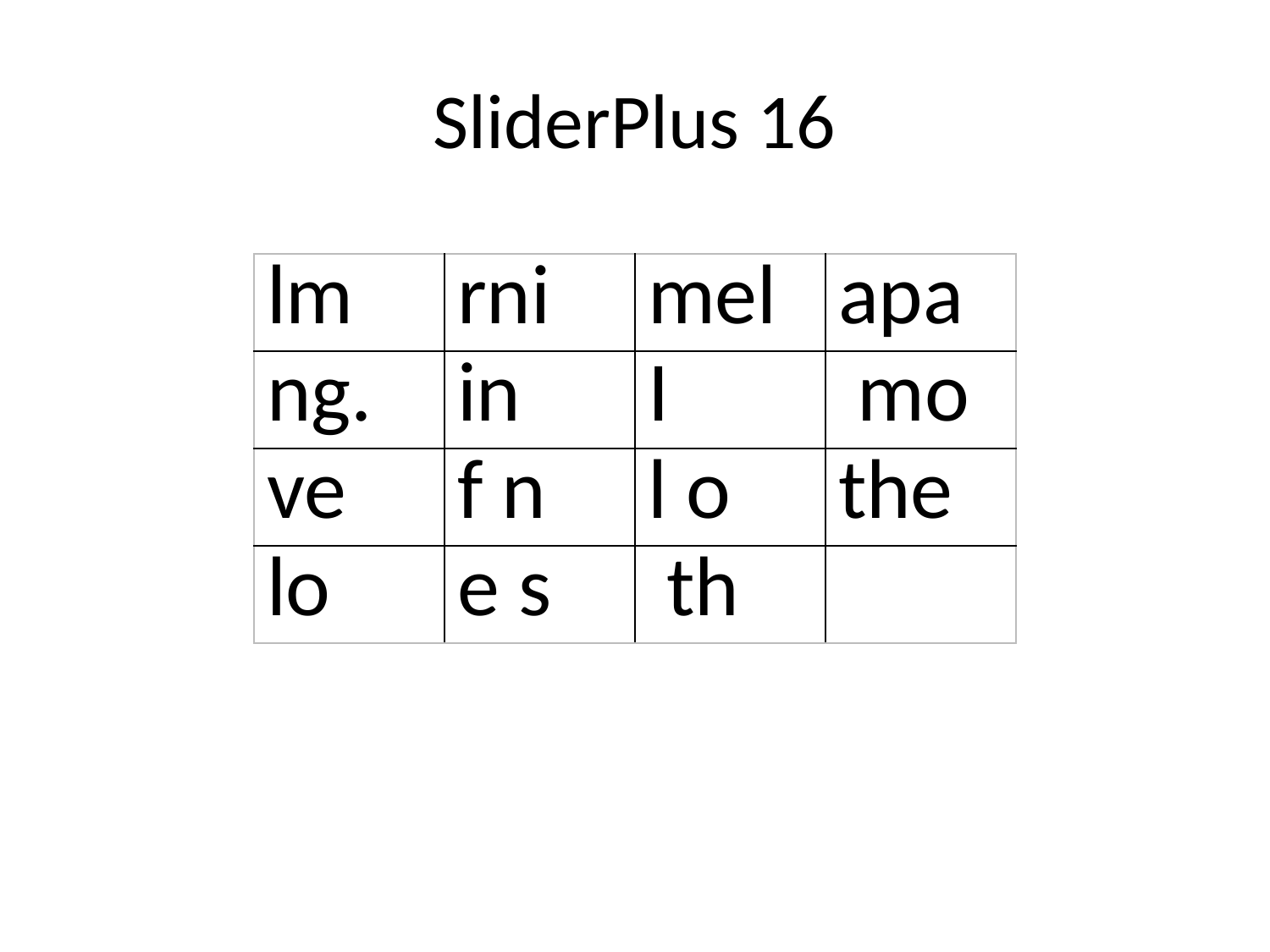

# SliderPlus 16
| lm | rni | mel | apa |
| --- | --- | --- | --- |
| ng. | in | I | mo |
| ve | f n | l o | the |
| lo | e s | th |  |